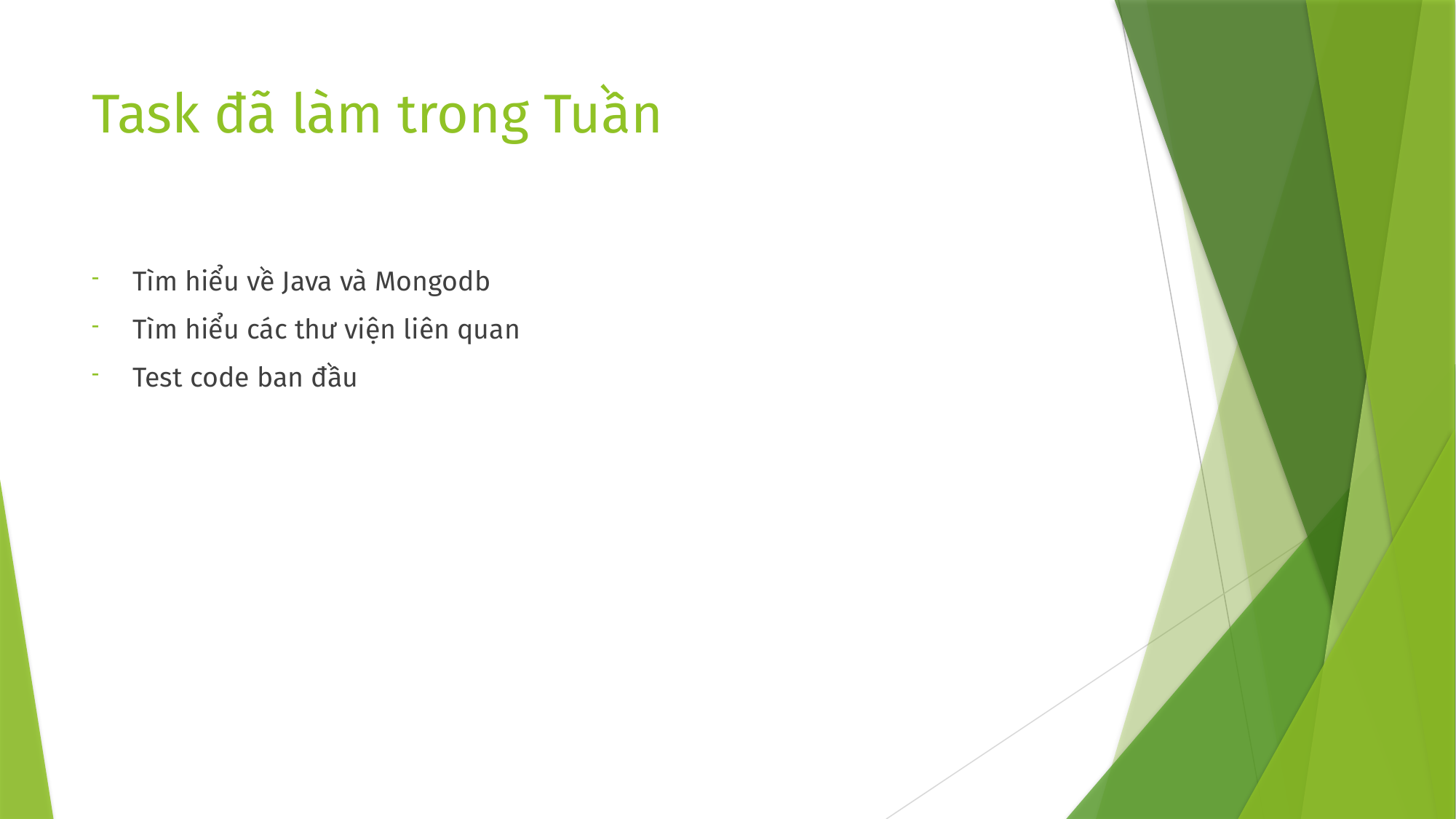

# Task đã làm trong Tuần
Tìm hiểu về Java và Mongodb
Tìm hiểu các thư viện liên quan
Test code ban đầu